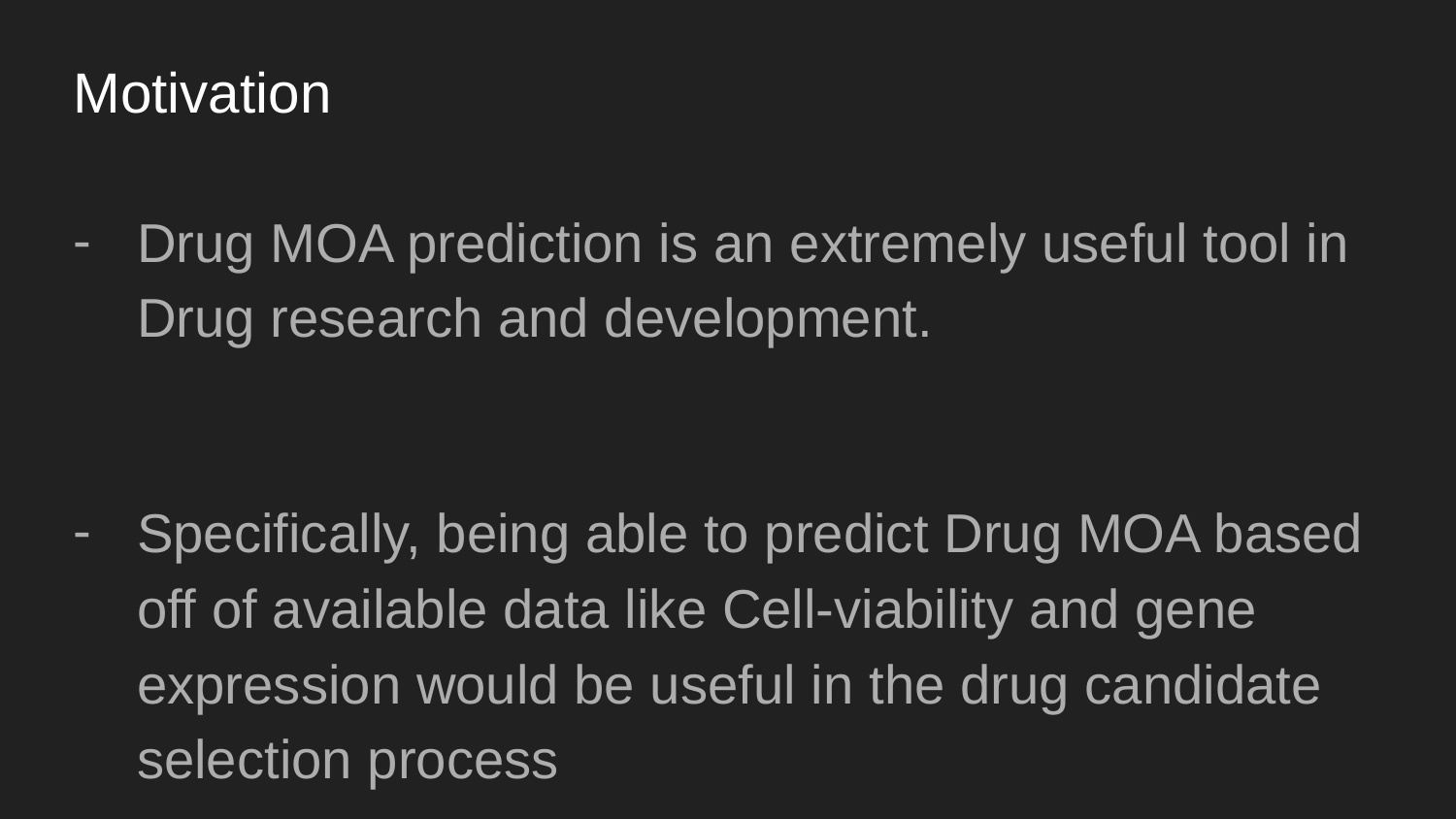

# Motivation
Drug MOA prediction is an extremely useful tool in Drug research and development.

Specifically, being able to predict Drug MOA based off of available data like Cell-viability and gene expression would be useful in the drug candidate selection process